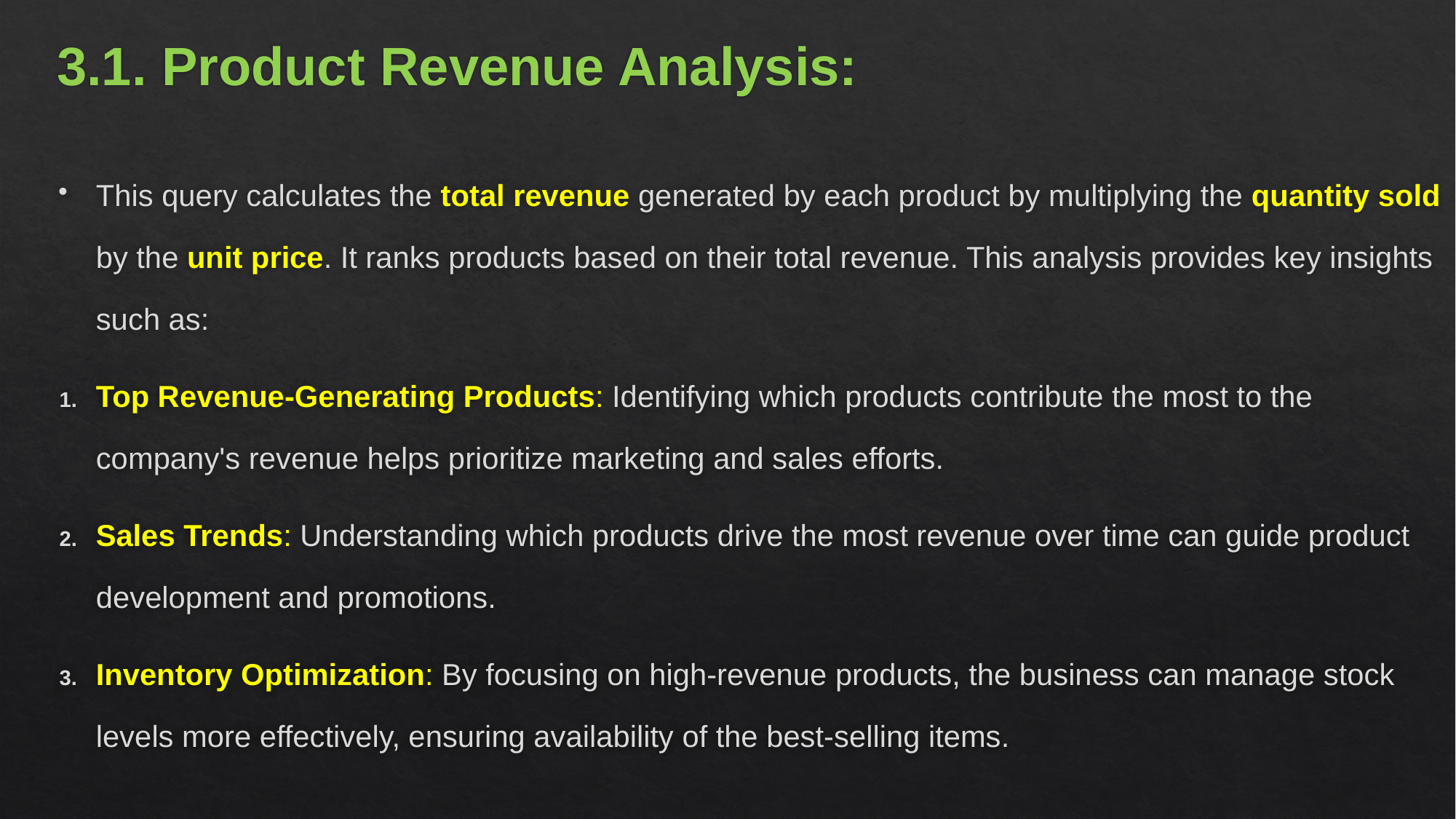

# 3.1. Product Revenue Analysis:
This query calculates the total revenue generated by each product by multiplying the quantity sold by the unit price. It ranks products based on their total revenue. This analysis provides key insights such as:
Top Revenue-Generating Products: Identifying which products contribute the most to the company's revenue helps prioritize marketing and sales efforts.
Sales Trends: Understanding which products drive the most revenue over time can guide product development and promotions.
Inventory Optimization: By focusing on high-revenue products, the business can manage stock levels more effectively, ensuring availability of the best-selling items.